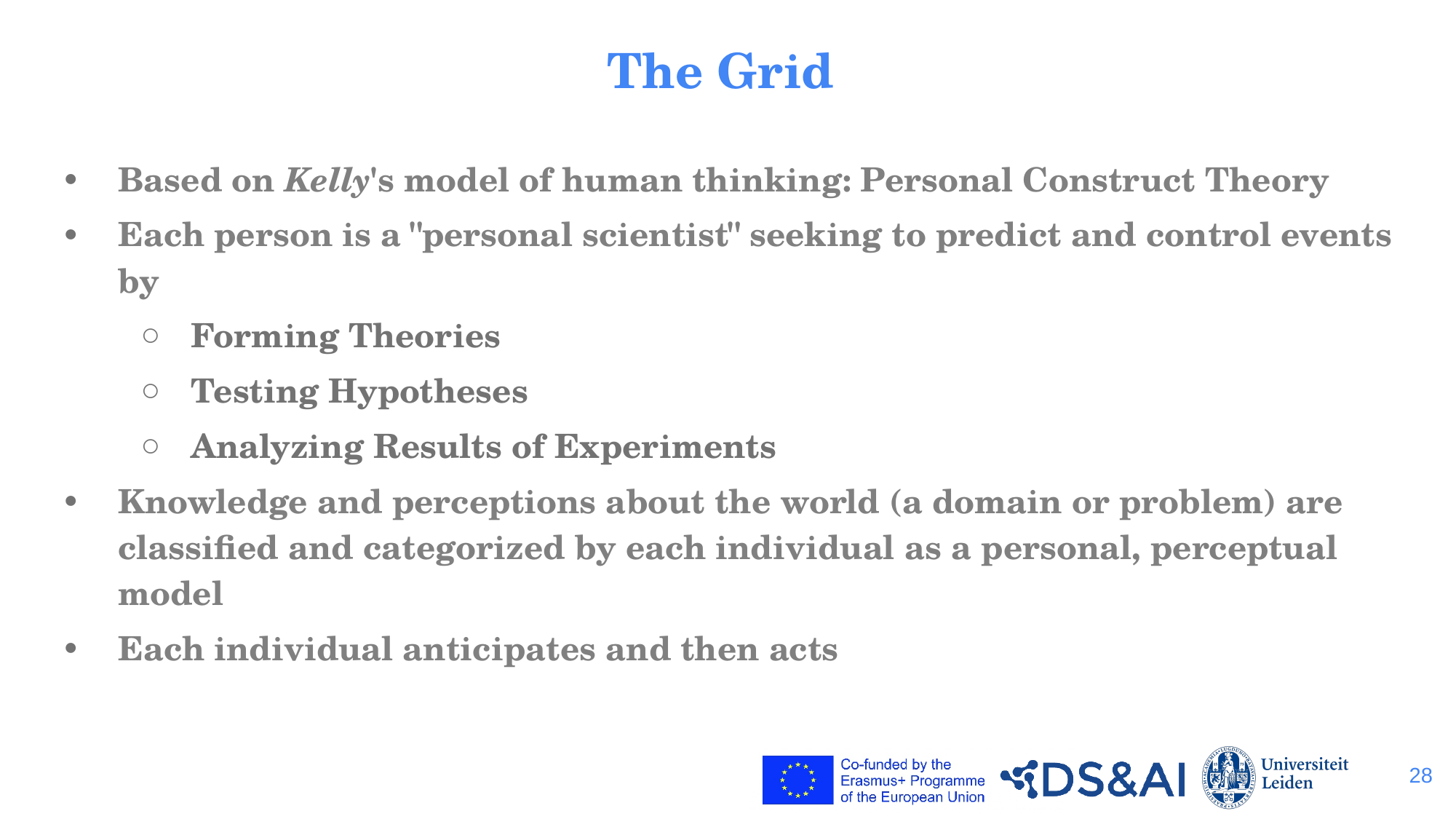

# The Grid
Based on Kelly's model of human thinking: Personal Construct Theory
Each person is a "personal scientist" seeking to predict and control events by
Forming Theories
Testing Hypotheses
Analyzing Results of Experiments
Knowledge and perceptions about the world (a domain or problem) are classified and categorized by each individual as a personal, perceptual model
Each individual anticipates and then acts
28